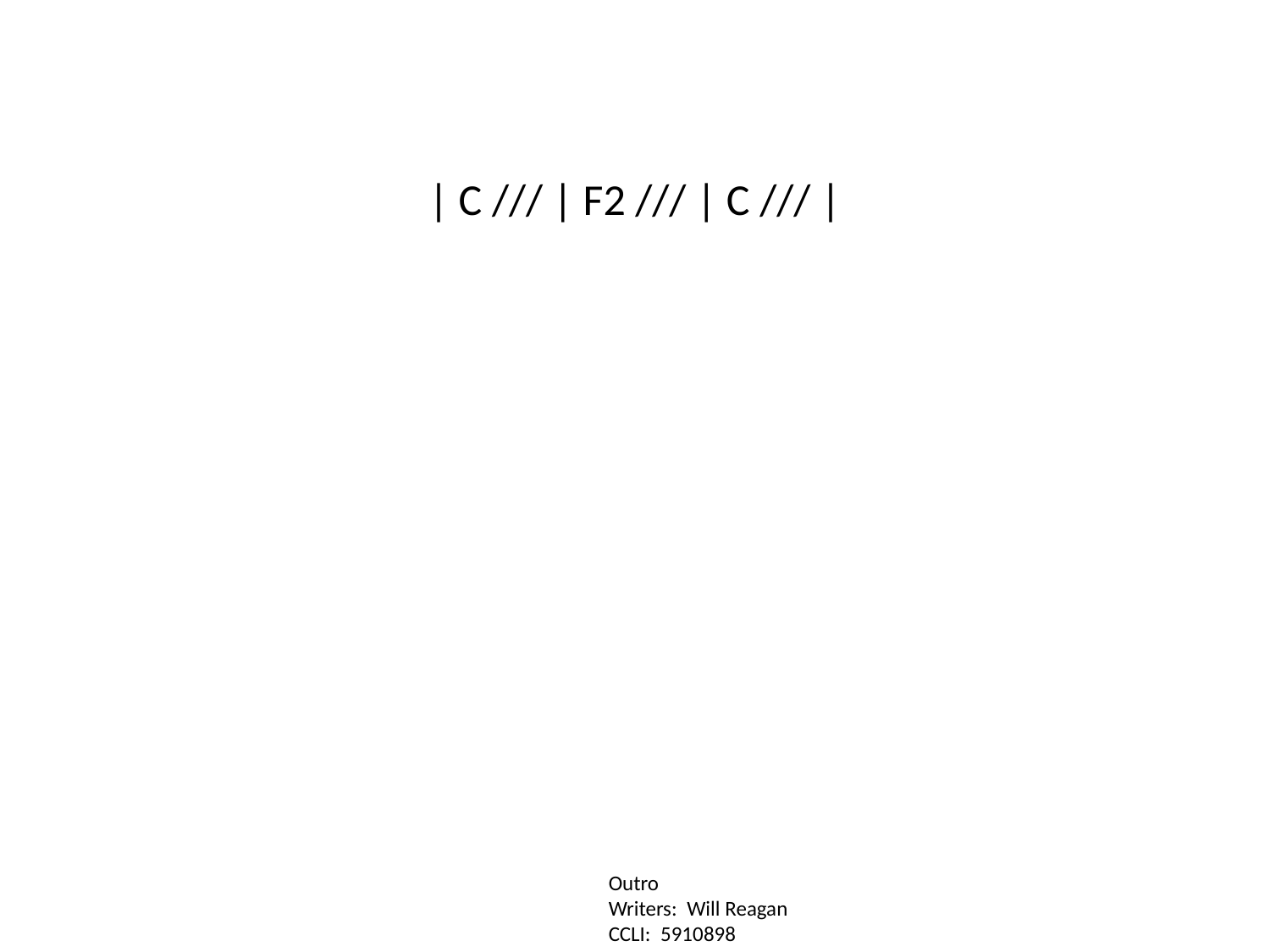

| C /// | F2 /// | C /// |

Outro
Writers:  Will Reagan
CCLI:  5910898